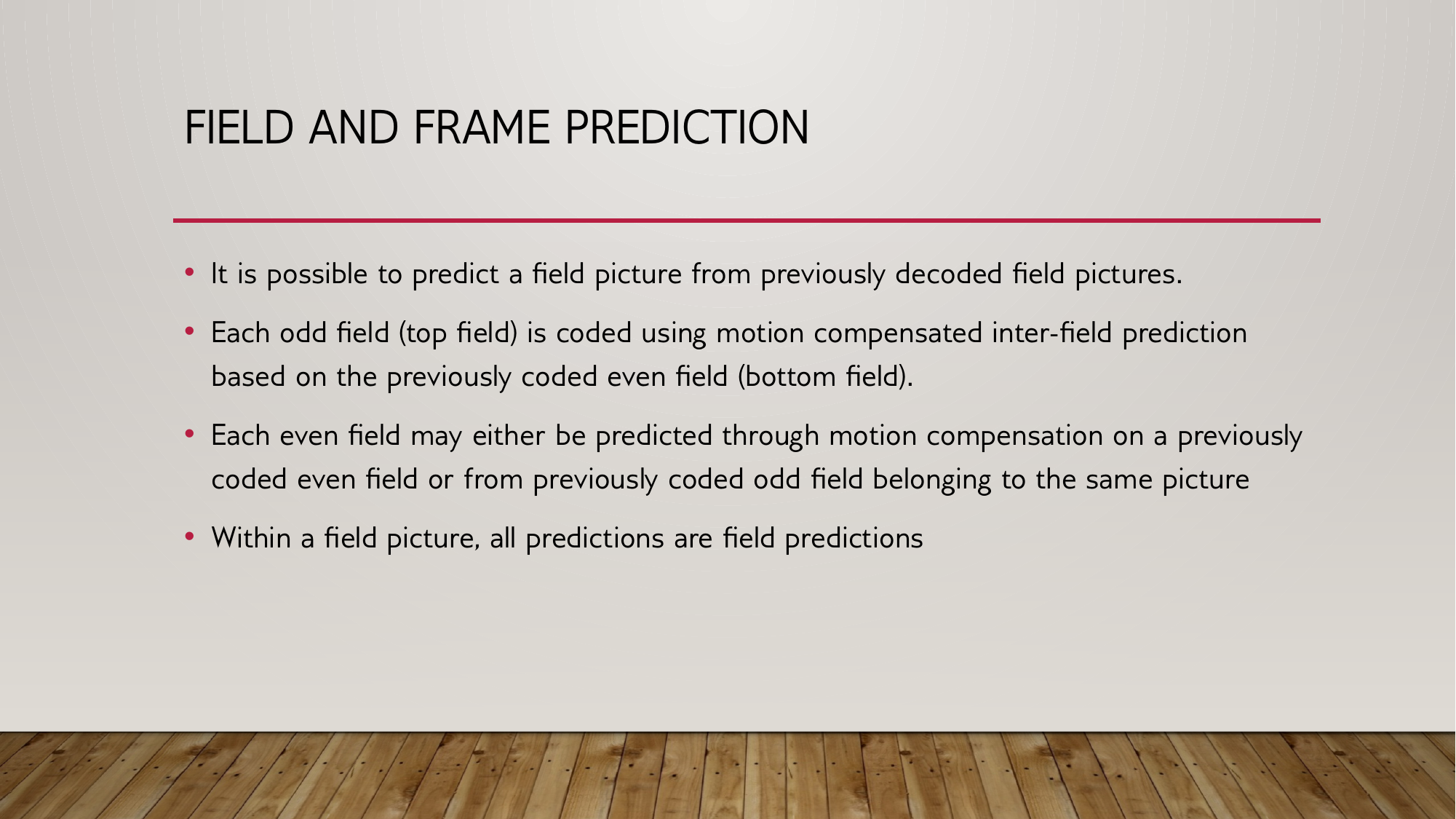

# Field and frame prediction
It is possible to predict a field picture from previously decoded field pictures.
Each odd field (top field) is coded using motion compensated inter-field prediction based on the previously coded even field (bottom field).
Each even field may either be predicted through motion compensation on a previously coded even field or from previously coded odd field belonging to the same picture
Within a field picture, all predictions are field predictions